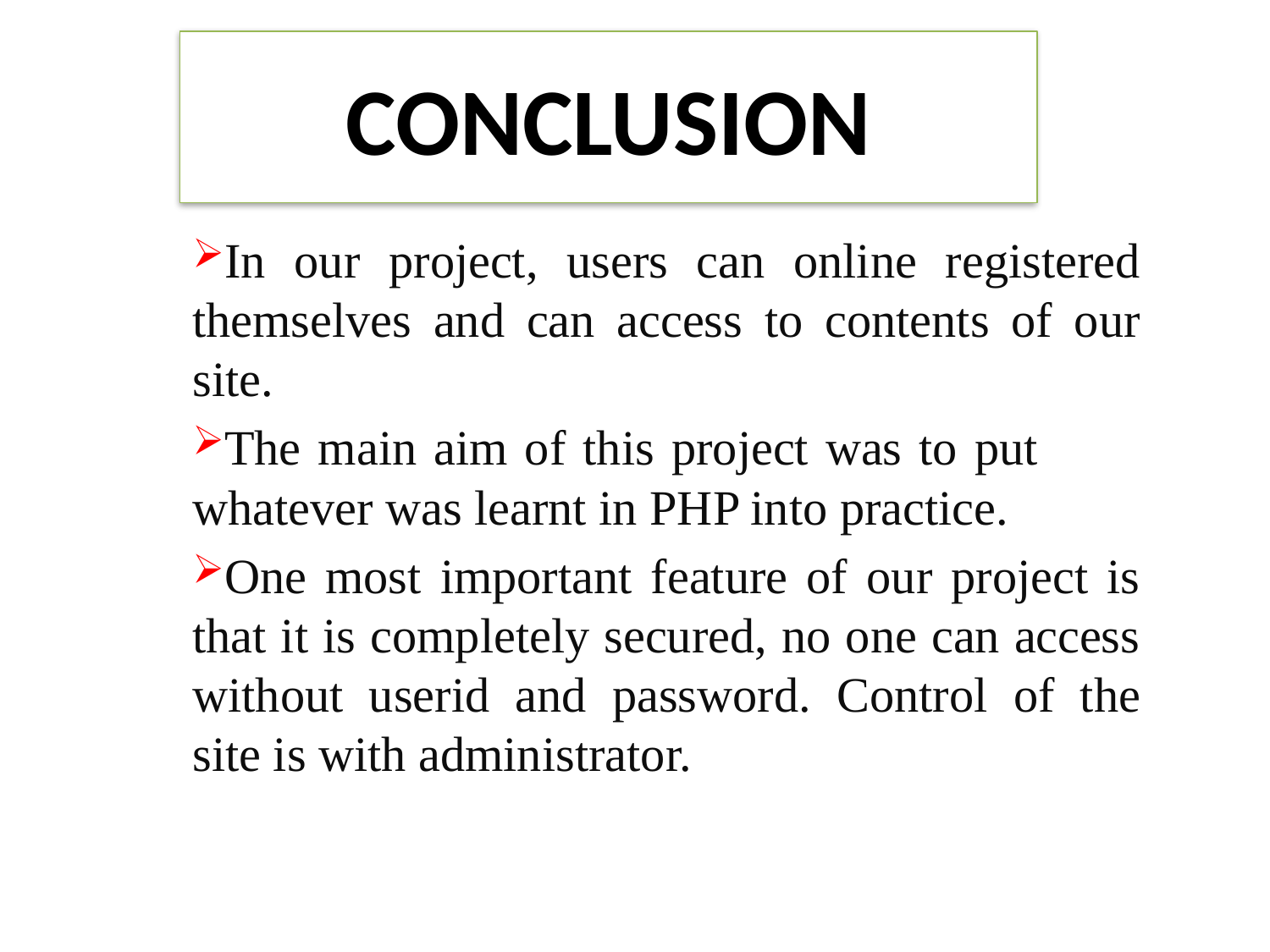

# CONCLUSION
In our project, users can online registered themselves and can access to contents of our site.
The main aim of this project was to put       whatever was learnt in PHP into practice.
One most important feature of our project is that it is completely secured, no one can access without userid and password. Control of the site is with administrator.